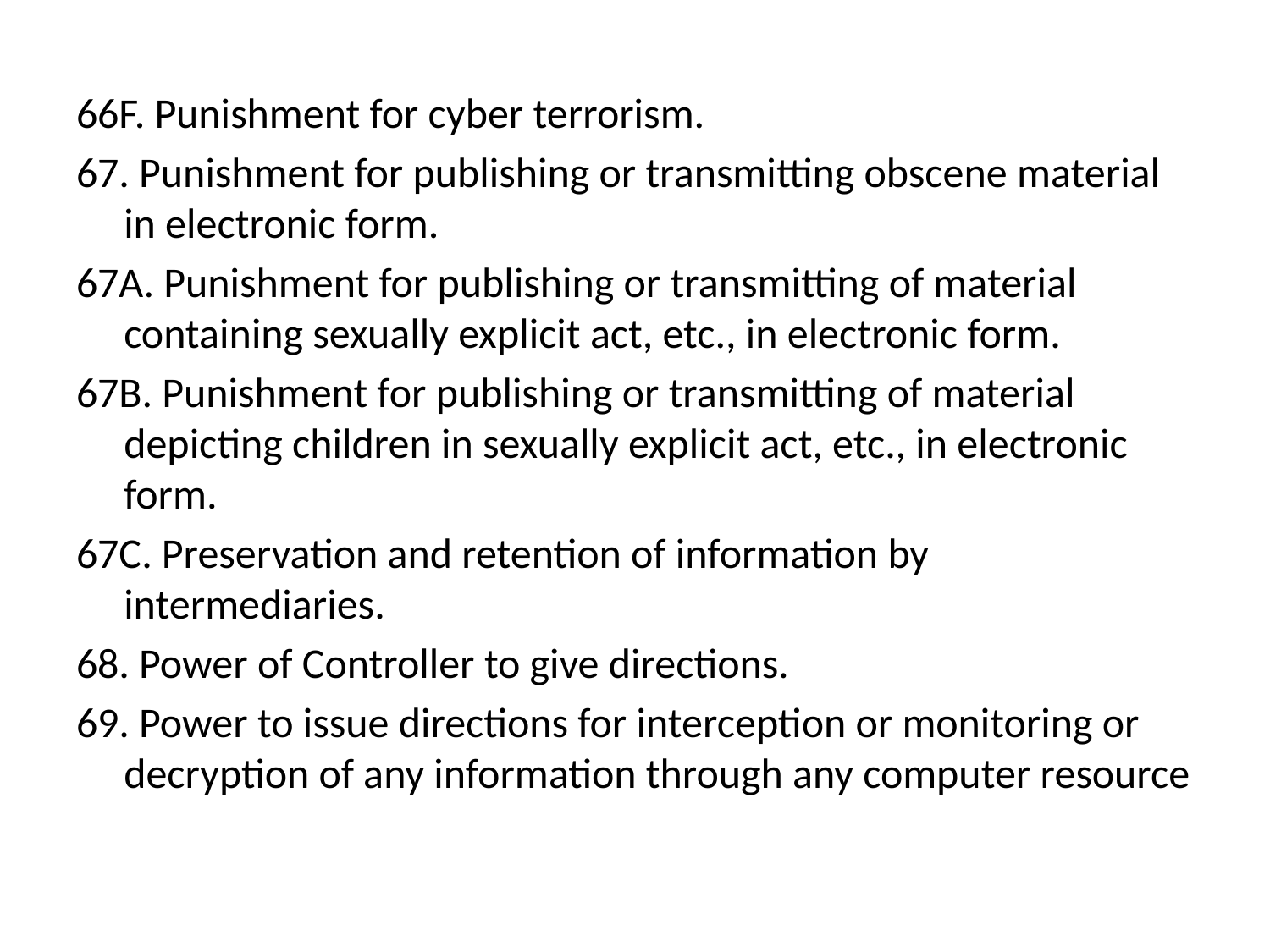

66F. Punishment for cyber terrorism.
67. Punishment for publishing or transmitting obscene material in electronic form.
67A. Punishment for publishing or transmitting of material containing sexually explicit act, etc., in electronic form.
67B. Punishment for publishing or transmitting of material depicting children in sexually explicit act, etc., in electronic form.
67C. Preservation and retention of information by intermediaries.
68. Power of Controller to give directions.
69. Power to issue directions for interception or monitoring or decryption of any information through any computer resource